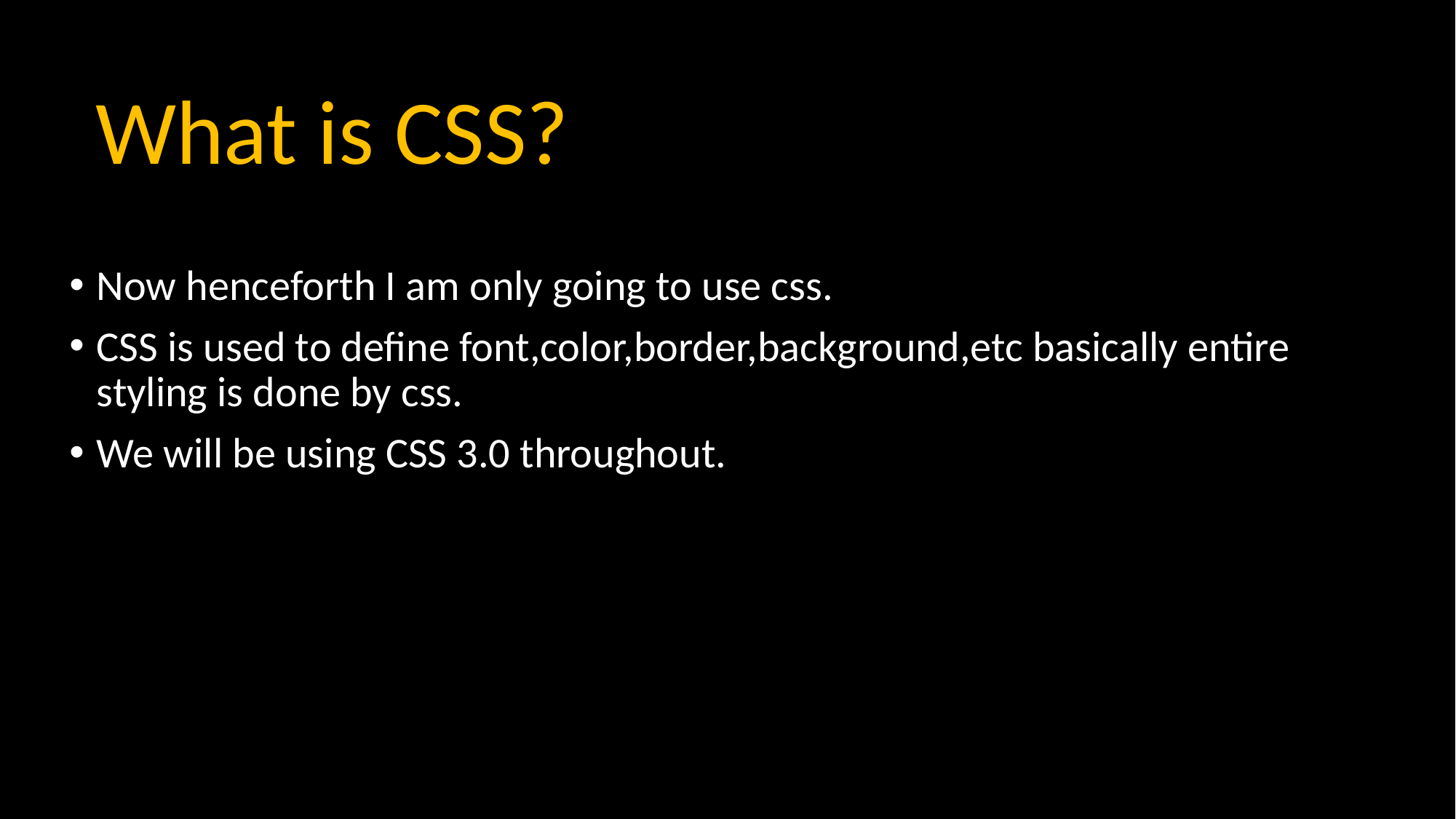

What is CSS?
Now henceforth I am only going to use css.
CSS is used to define font,color,border,background,etc basically entire styling is done by css.
We will be using CSS 3.0 throughout.